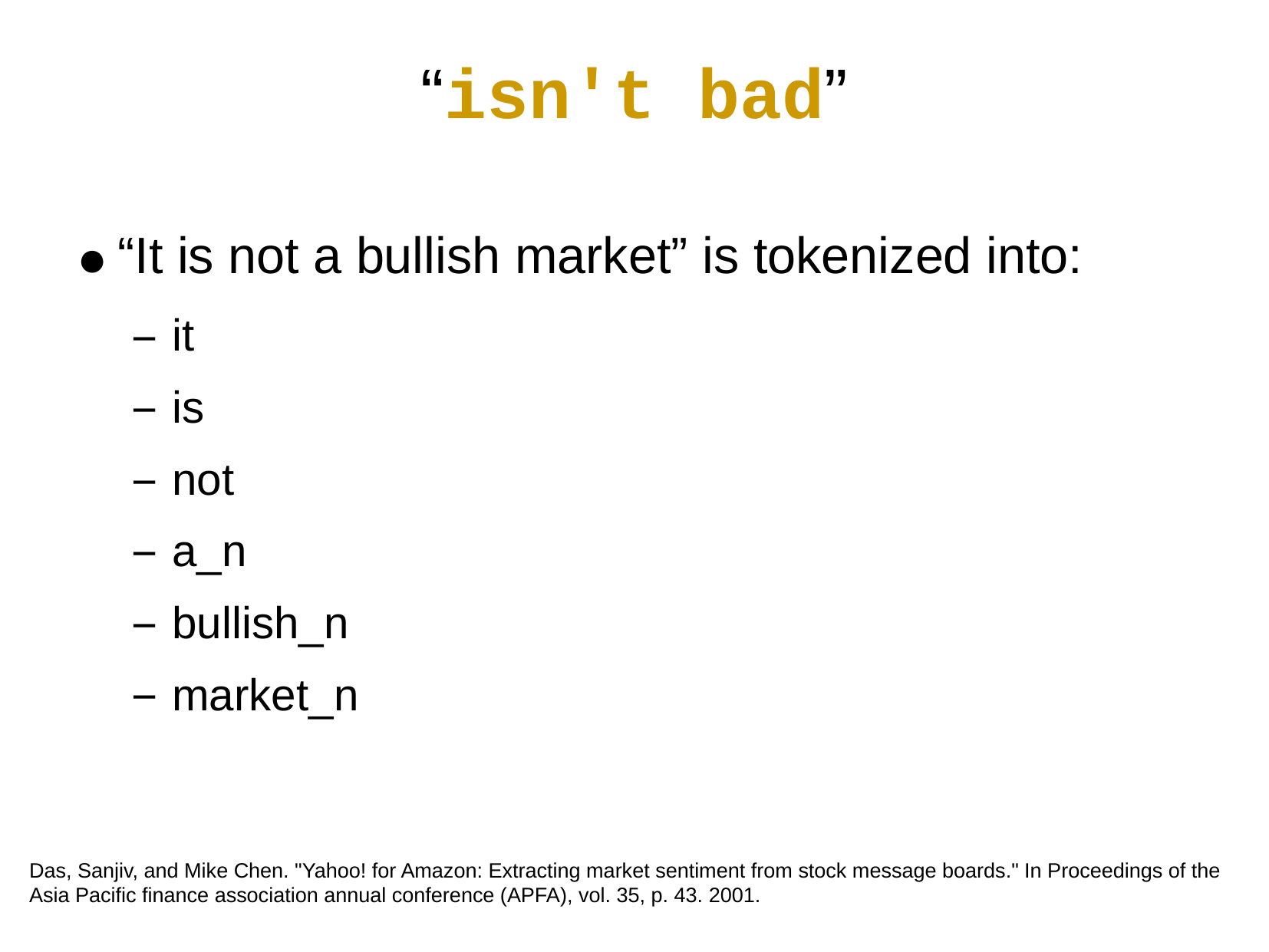

“isn't bad”
“It is not a bullish market” is tokenized into:
it
is
not
a_n
bullish_n
market_n
Das, Sanjiv, and Mike Chen. "Yahoo! for Amazon: Extracting market sentiment from stock message boards." In Proceedings of the Asia Pacific finance association annual conference (APFA), vol. 35, p. 43. 2001.